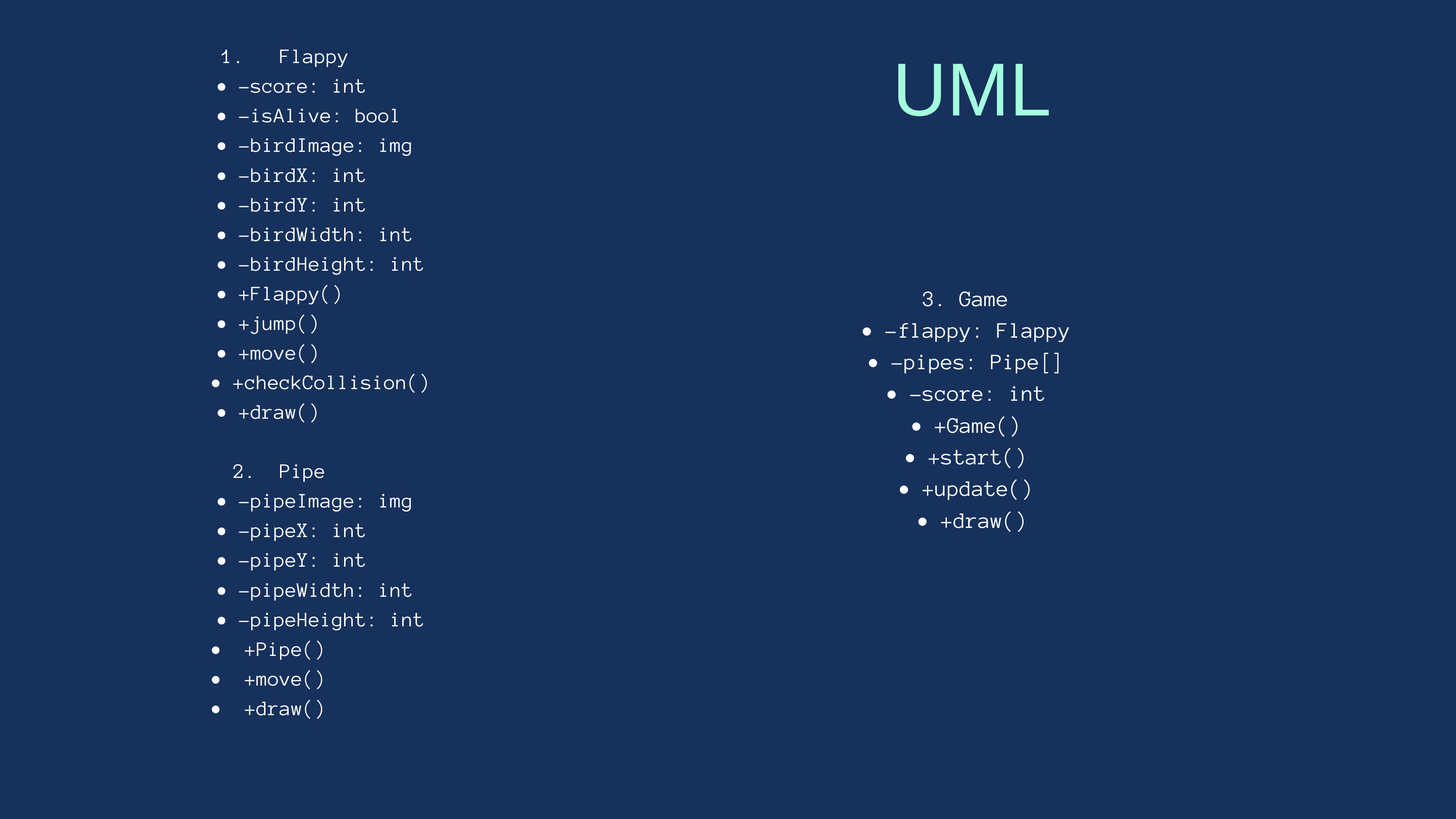

UML
1.   Flappy
• -score: int
• -isAlive: bool
• -birdImage: img
• -birdX: int
• -birdY: int
• -birdWidth: int
• -birdHeight: int
• +Flappy()
• +jump()
• +move()
• +checkCollision()
• +draw()

2.  Pipe
• -pipeImage: img
• -pipeX: int
• -pipeY: int
• -pipeWidth: int
• -pipeHeight: int
•  +Pipe()
•  +move()
•  +draw()

3. Game
• -flappy: Flappy
• -pipes: Pipe[]
• -score: int
• +Game()
• +start()
• +update()
• +draw()